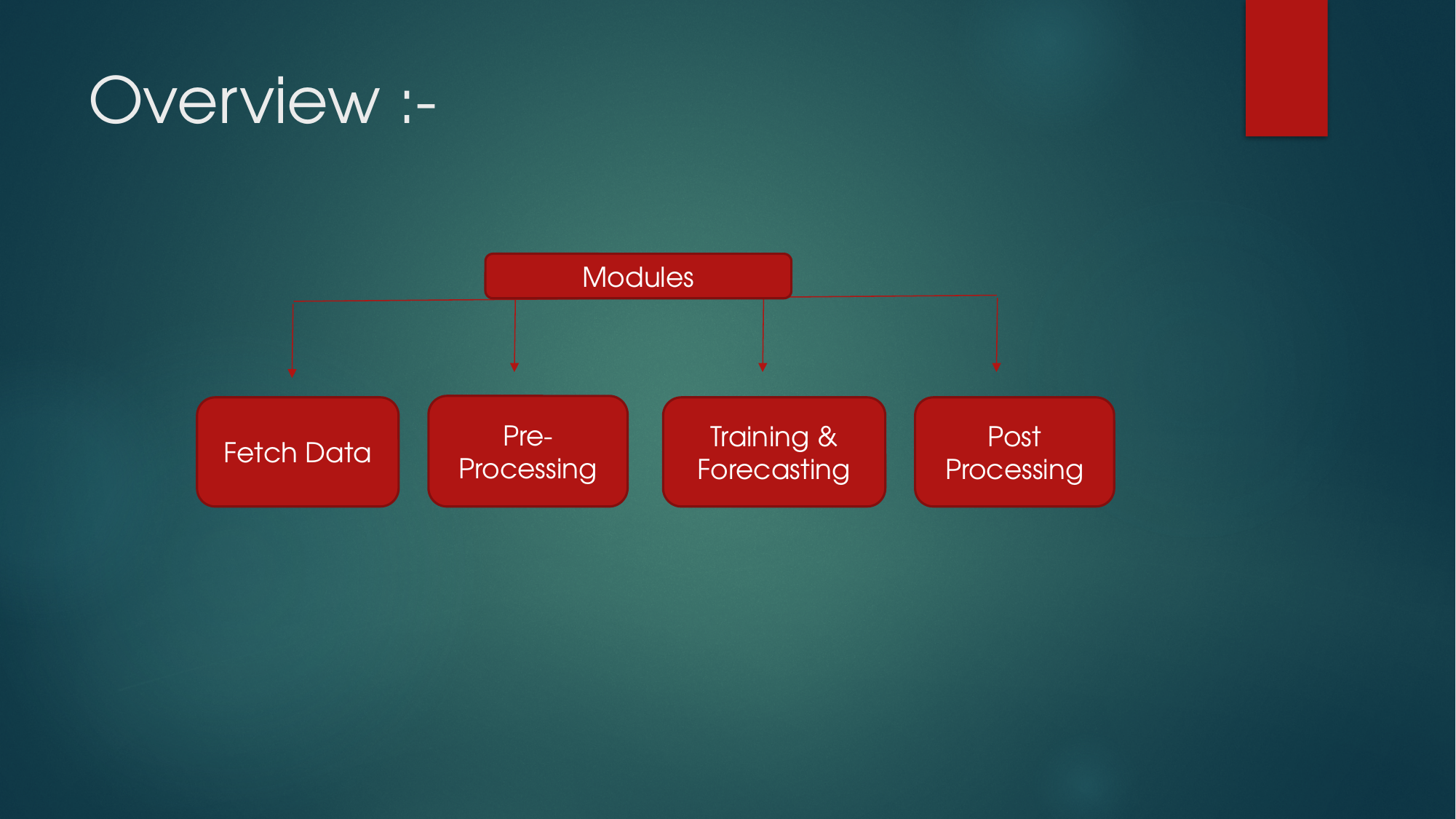

# Overview :-

Modules
Pre-Processing
Fetch Data
Training & Forecasting
Post Processing